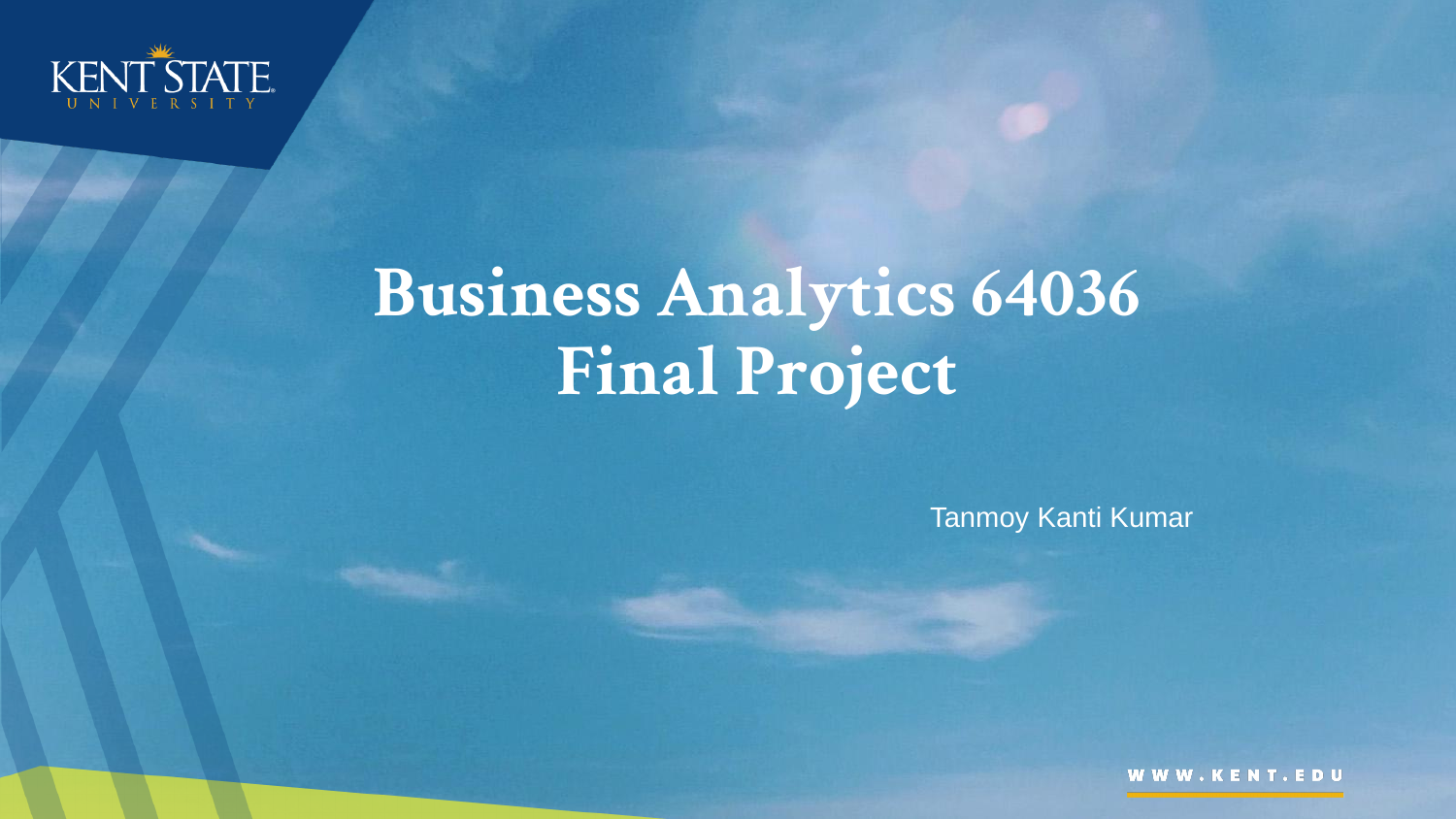

# Business Analytics 64036 Final Project
Tanmoy Kanti Kumar